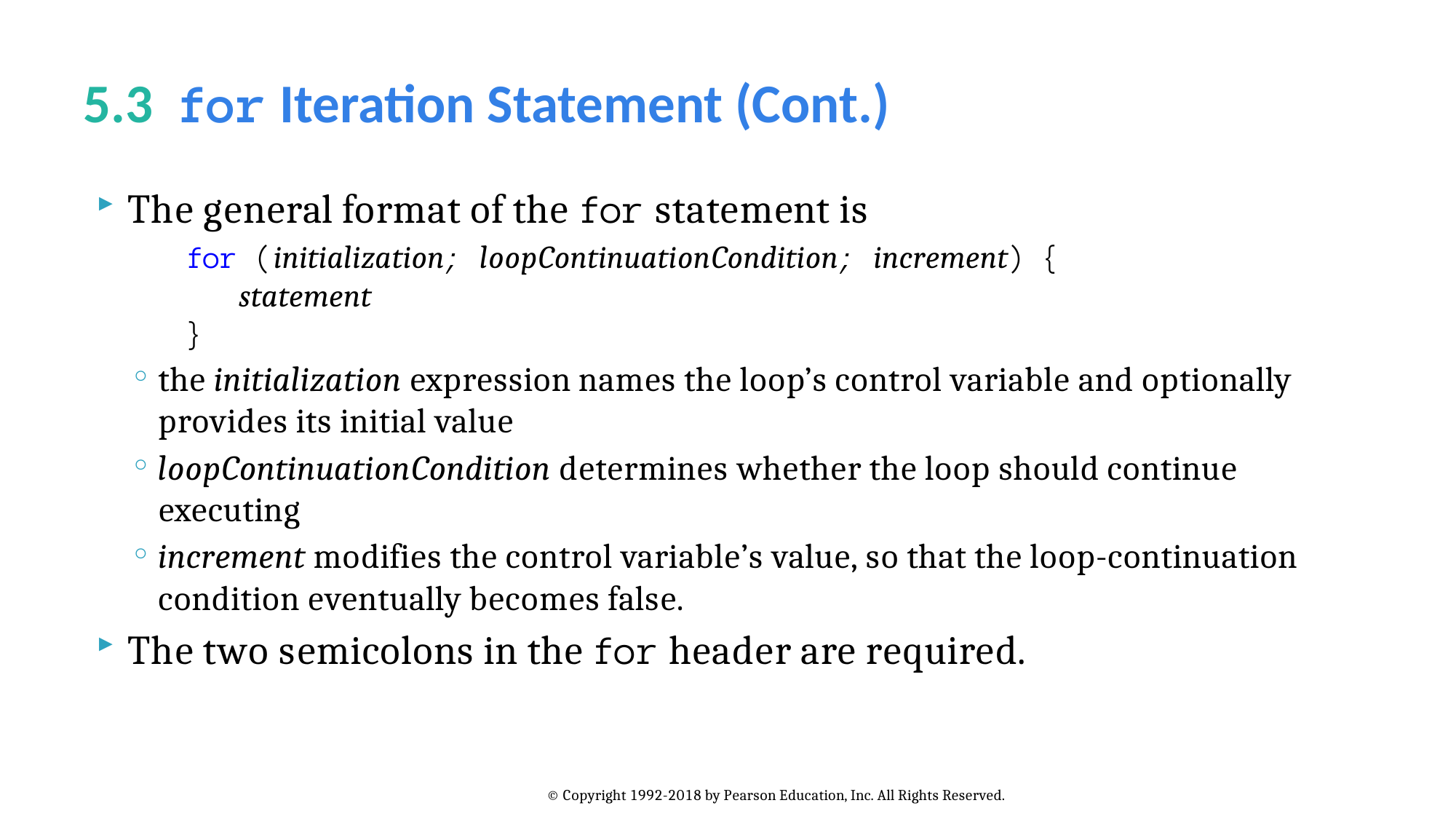

# 5.3  for Iteration Statement (Cont.)
The general format of the for statement is
	for (initialization; loopContinuationCondition; increment) {
   statement
}
the initialization expression names the loop’s control variable and optionally provides its initial value
loopContinuationCondition determines whether the loop should continue executing
increment modifies the control variable’s value, so that the loop-continuation condition eventually becomes false.
The two semicolons in the for header are required.
© Copyright 1992-2018 by Pearson Education, Inc. All Rights Reserved.